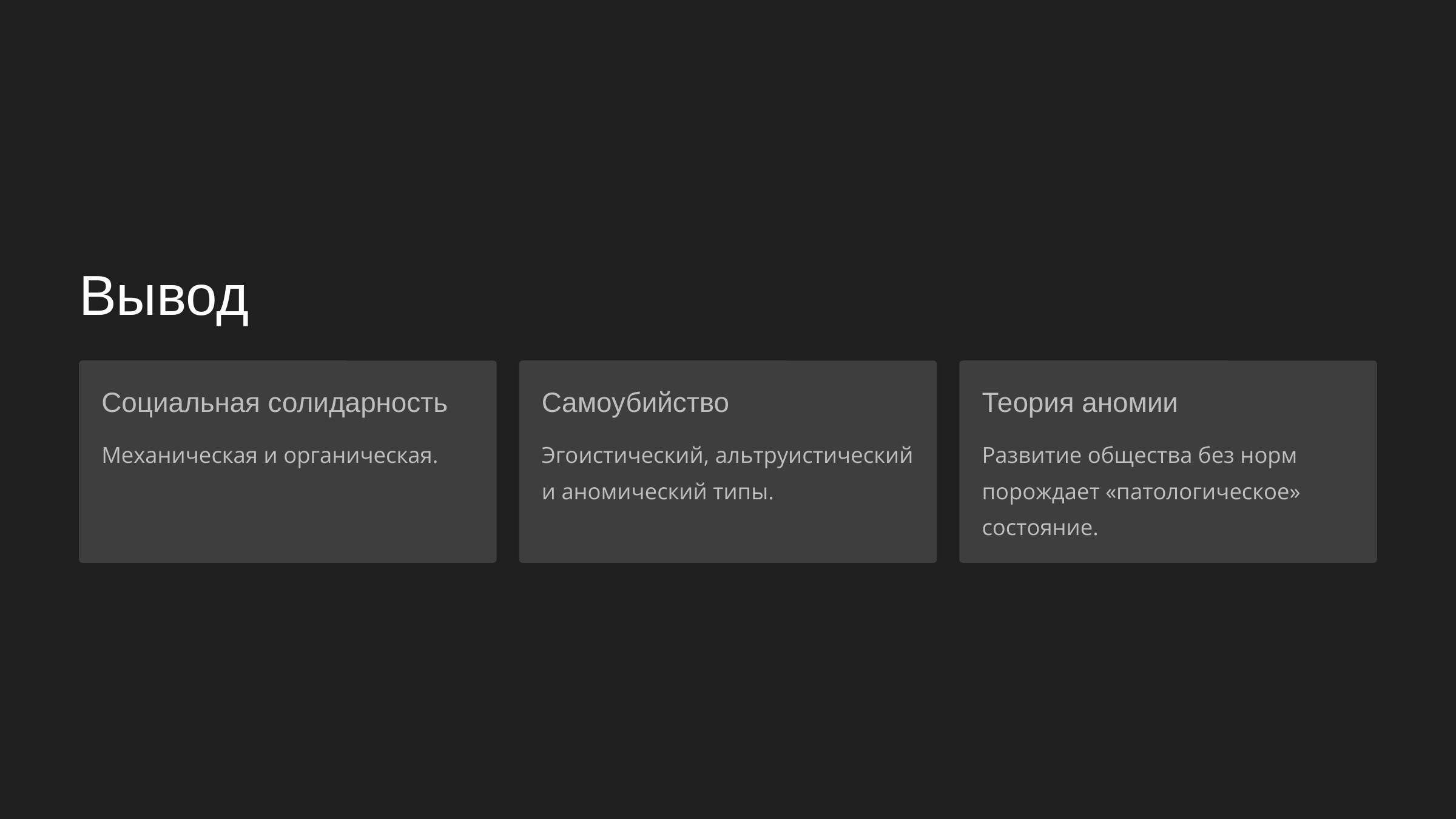

Вывод

Социальная солидарность
Самоубийство
Теория аномии
Механическая и органическая.
Эгоистический, альтруистический и аномический типы.
Развитие общества без норм порождает «патологическое» состояние.